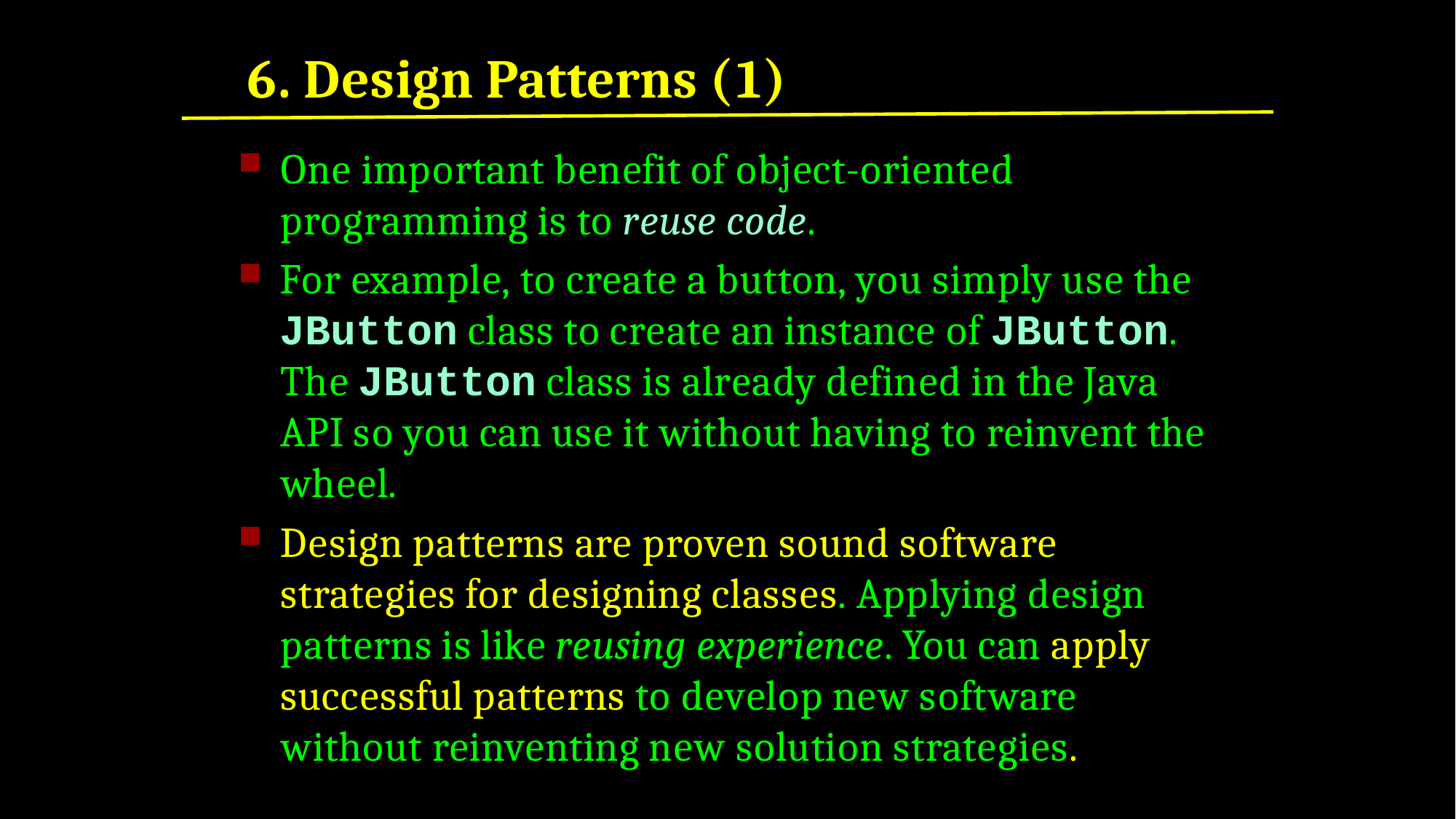

# 6. Design Patterns (1)
One important benefit of object-oriented programming is to reuse code.
For example, to create a button, you simply use the JButton class to create an instance of JButton. The JButton class is already defined in the Java API so you can use it without having to reinvent the wheel.
Design patterns are proven sound software strategies for designing classes. Applying design patterns is like reusing experience. You can apply successful patterns to develop new software without reinventing new solution strategies.